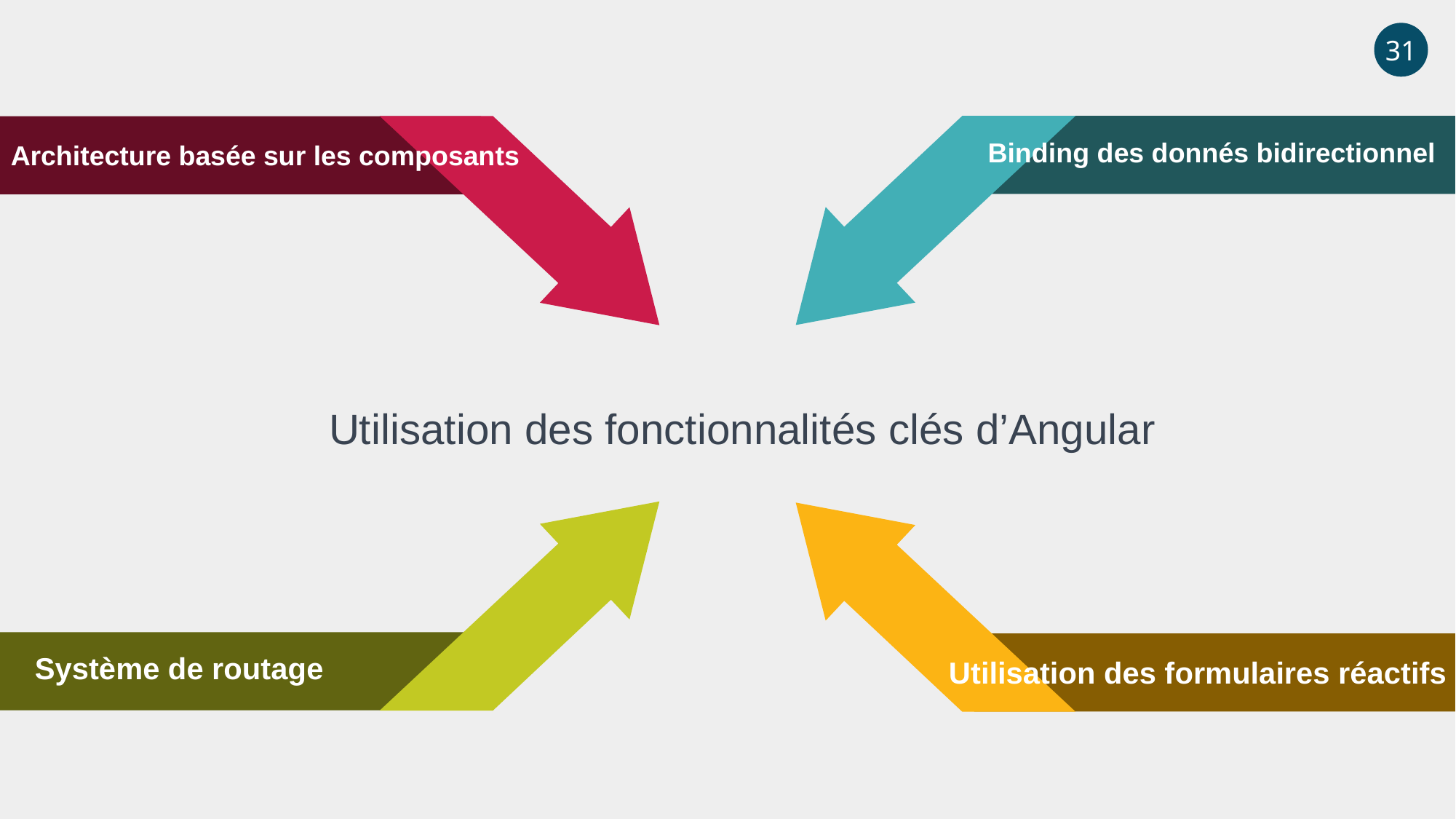

31

Binding des donnés bidirectionnel
Architecture basée sur les composants
Utilisation des fonctionnalités clés d’Angular

Système de routage
Utilisation des formulaires réactifs